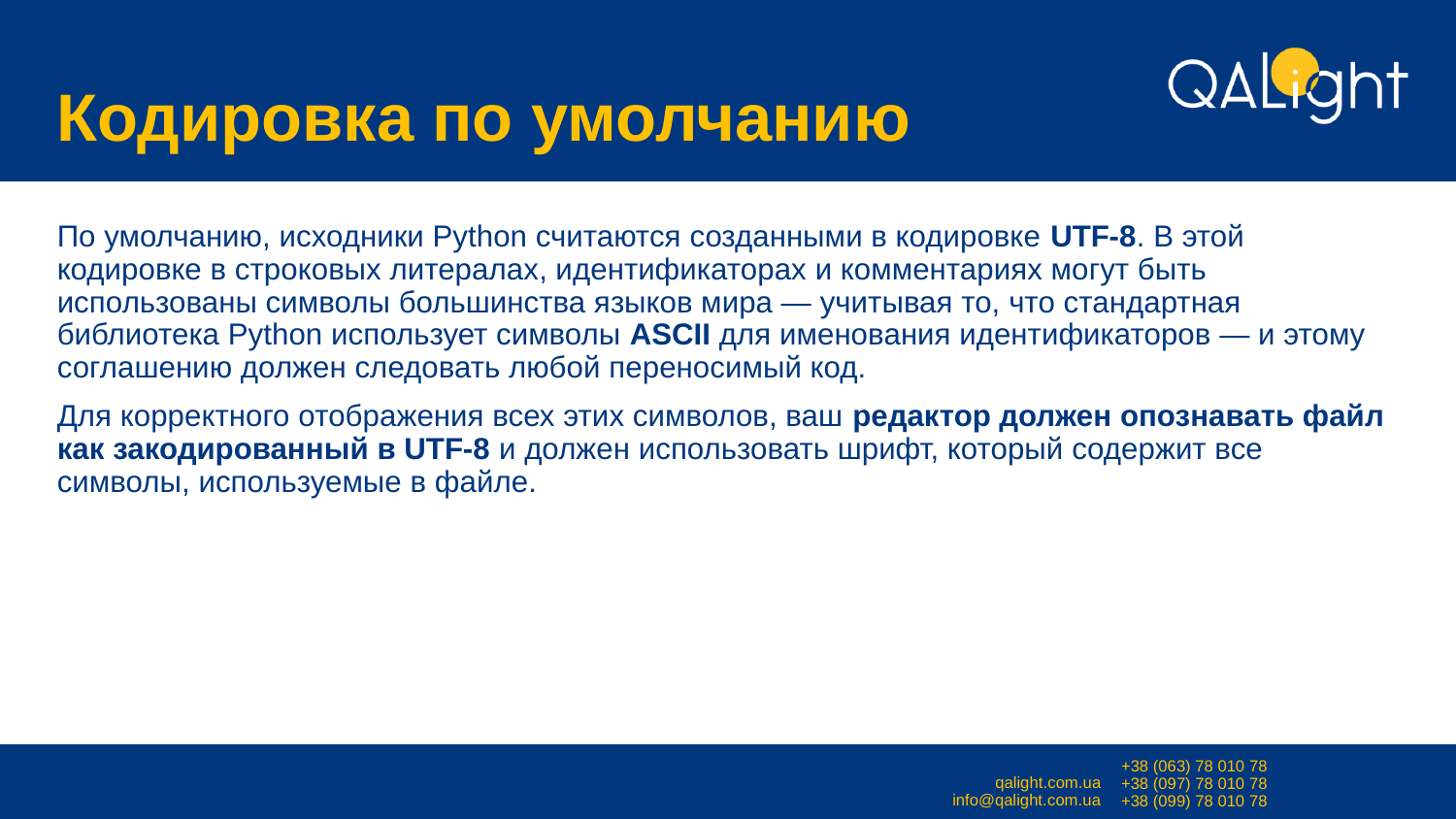

# Кодировка по умолчанию
По умолчанию, исходники Python считаются созданными в кодировке UTF-8. В этой кодировке в строковых литералах, идентификаторах и комментариях могут быть использованы символы большинства языков мира — учитывая то, что стандартная библиотека Python использует символы ASCII для именования идентификаторов — и этому соглашению должен следовать любой переносимый код.
Для корректного отображения всех этих символов, ваш редактор должен опознавать файл как закодированный в UTF-8 и должен использовать шрифт, который содержит все символы, используемые в файле.